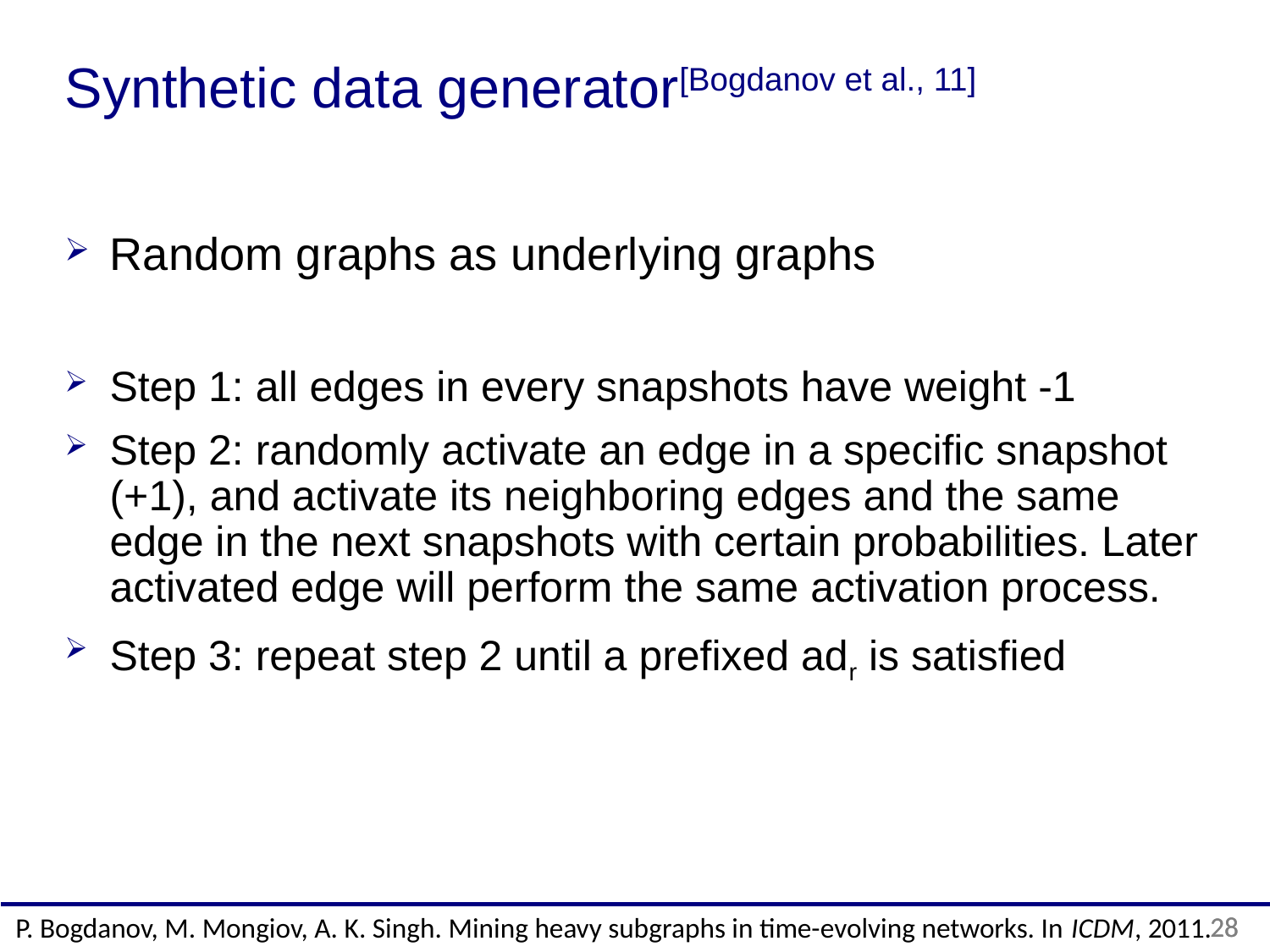

# Synthetic data generator[Bogdanov et al., 11]

Random graphs as underlying graphs

Step 1: all edges in every snapshots have weight -1
Step 2: randomly activate an edge in a specific snapshot (+1), and activate its neighboring edges and the same edge in the next snapshots with certain probabilities. Later activated edge will perform the same activation process.
Step 3: repeat step 2 until a prefixed adr is satisfied
28
28
P. Bogdanov, M. Mongiov, A. K. Singh. Mining heavy subgraphs in time-evolving networks. In ICDM, 2011.